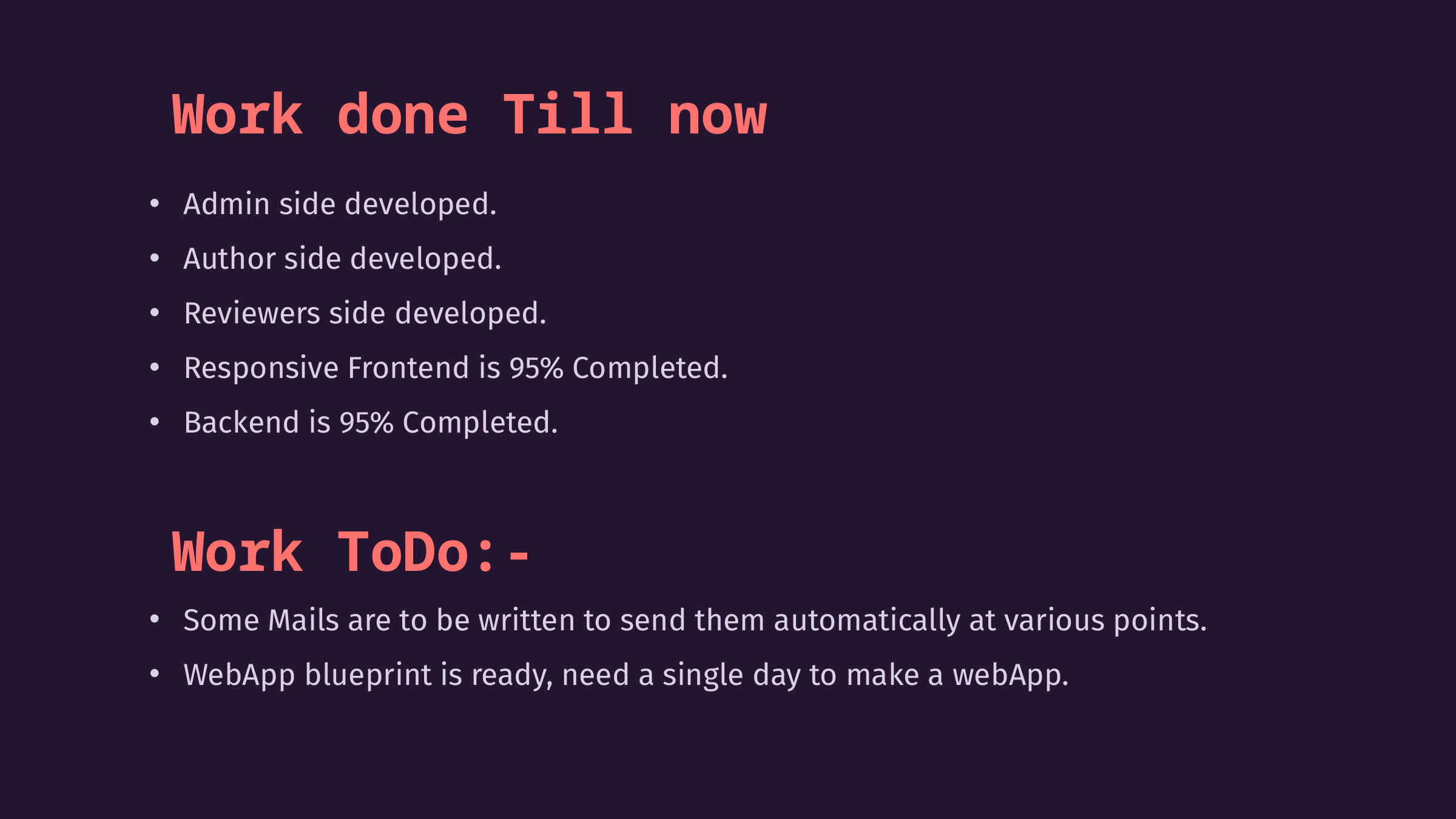

Work done Till now
Admin side developed.
Author side developed.
Reviewers side developed.
Responsive Frontend is 95% Completed.
Backend is 95% Completed.
Work ToDo:-
Some Mails are to be written to send them automatically at various points.
WebApp blueprint is ready, need a single day to make a webApp.